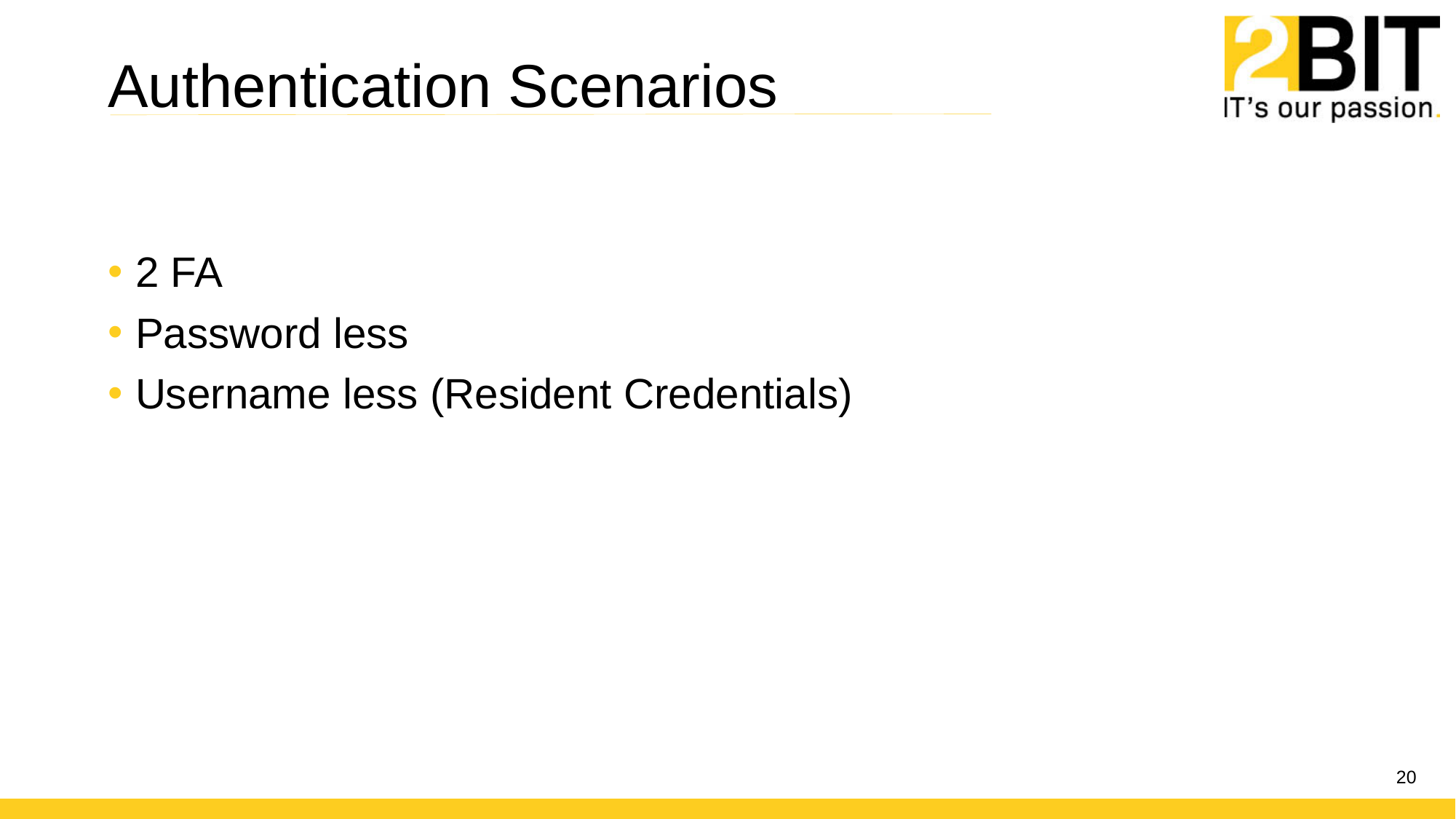

# Authentication Scenarios
2 FA
Password less
Username less (Resident Credentials)